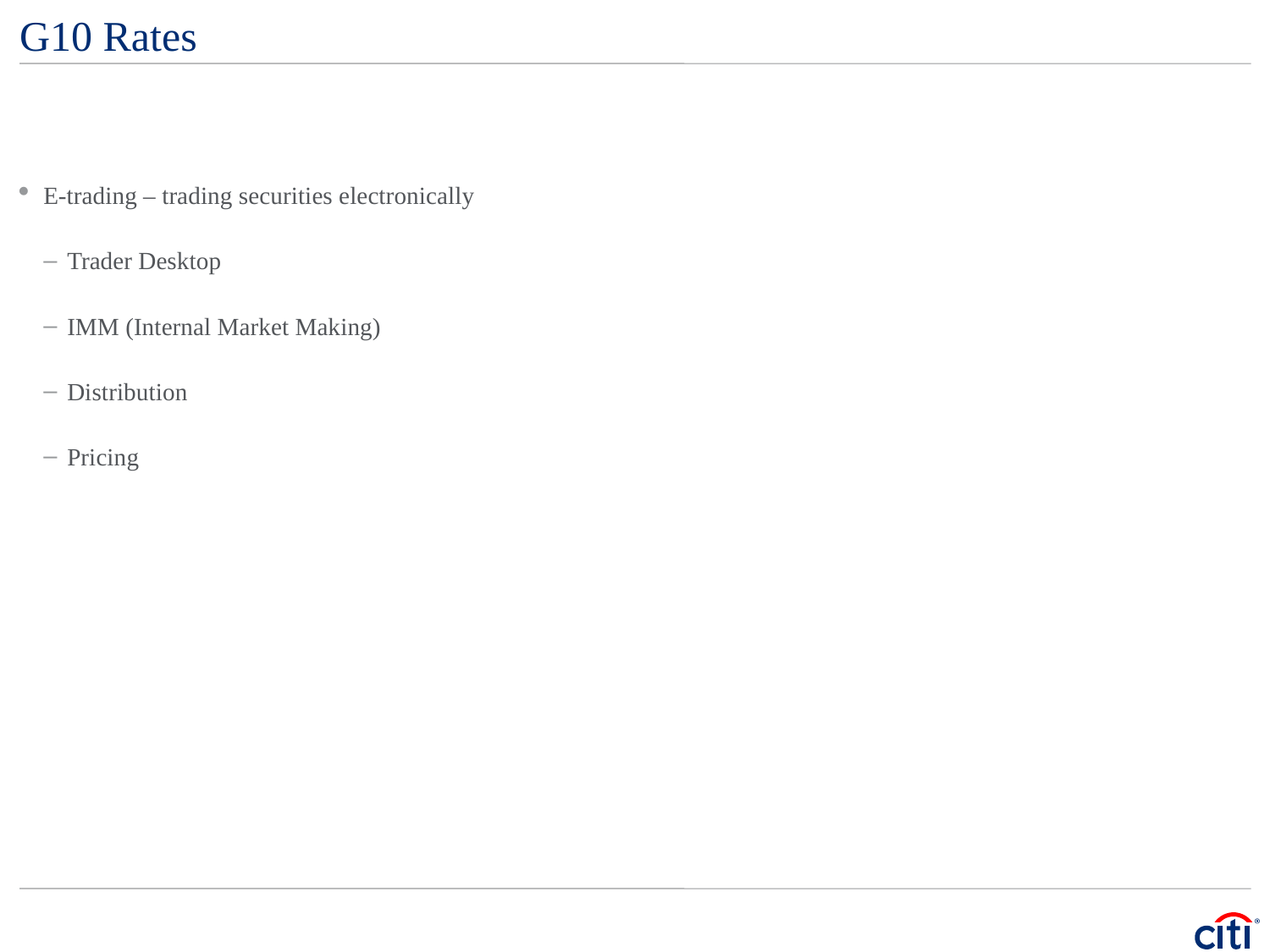

# G10 Rates
E-trading – trading securities electronically
Trader Desktop
IMM (Internal Market Making)
Distribution
Pricing